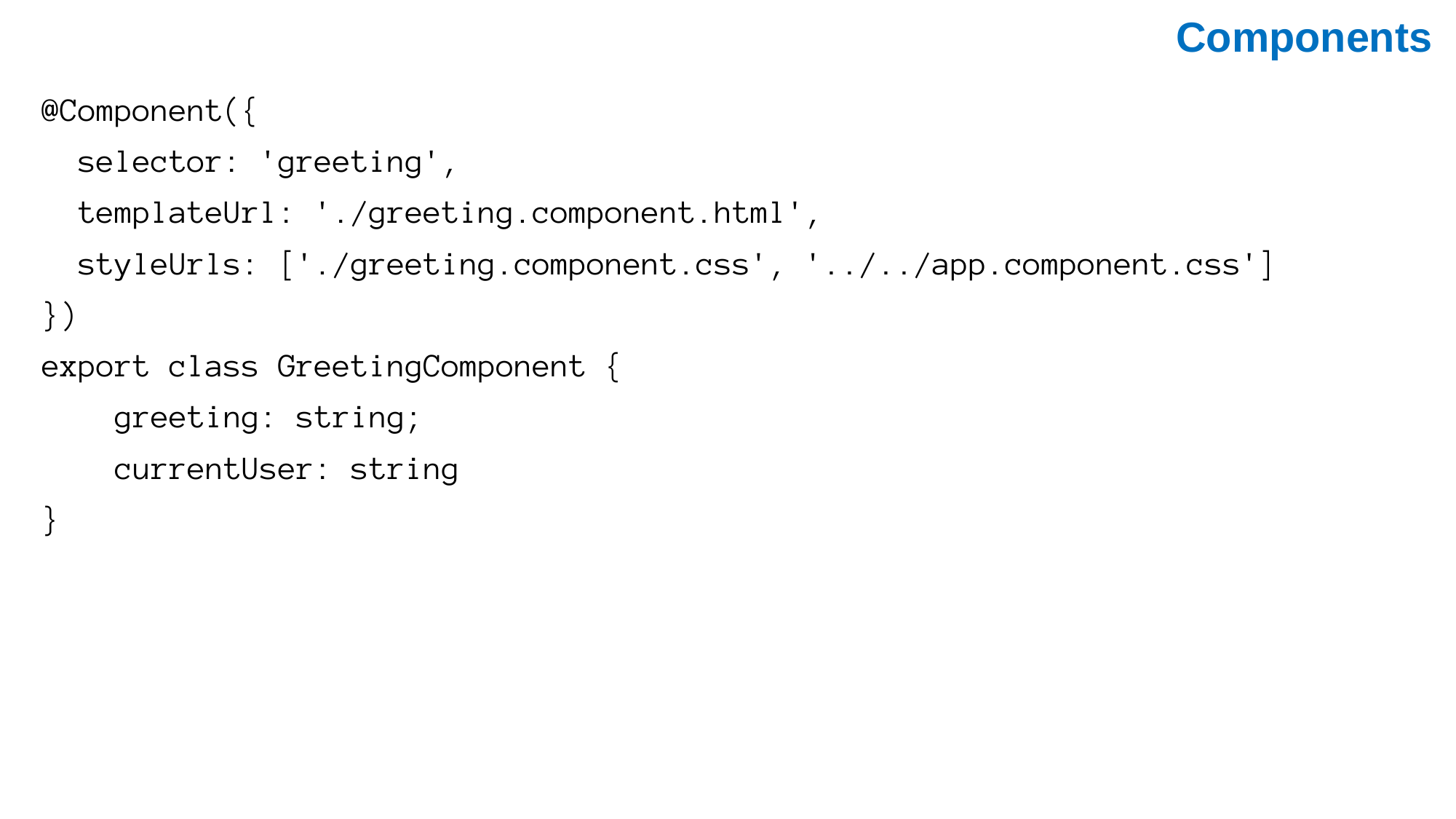

# Components
@Component({
  selector: 'greeting',
  templateUrl: './greeting.component.html',
  styleUrls: ['./greeting.component.css', '../../app.component.css']
})
export class GreetingComponent {
    greeting: string;
    currentUser: string
}